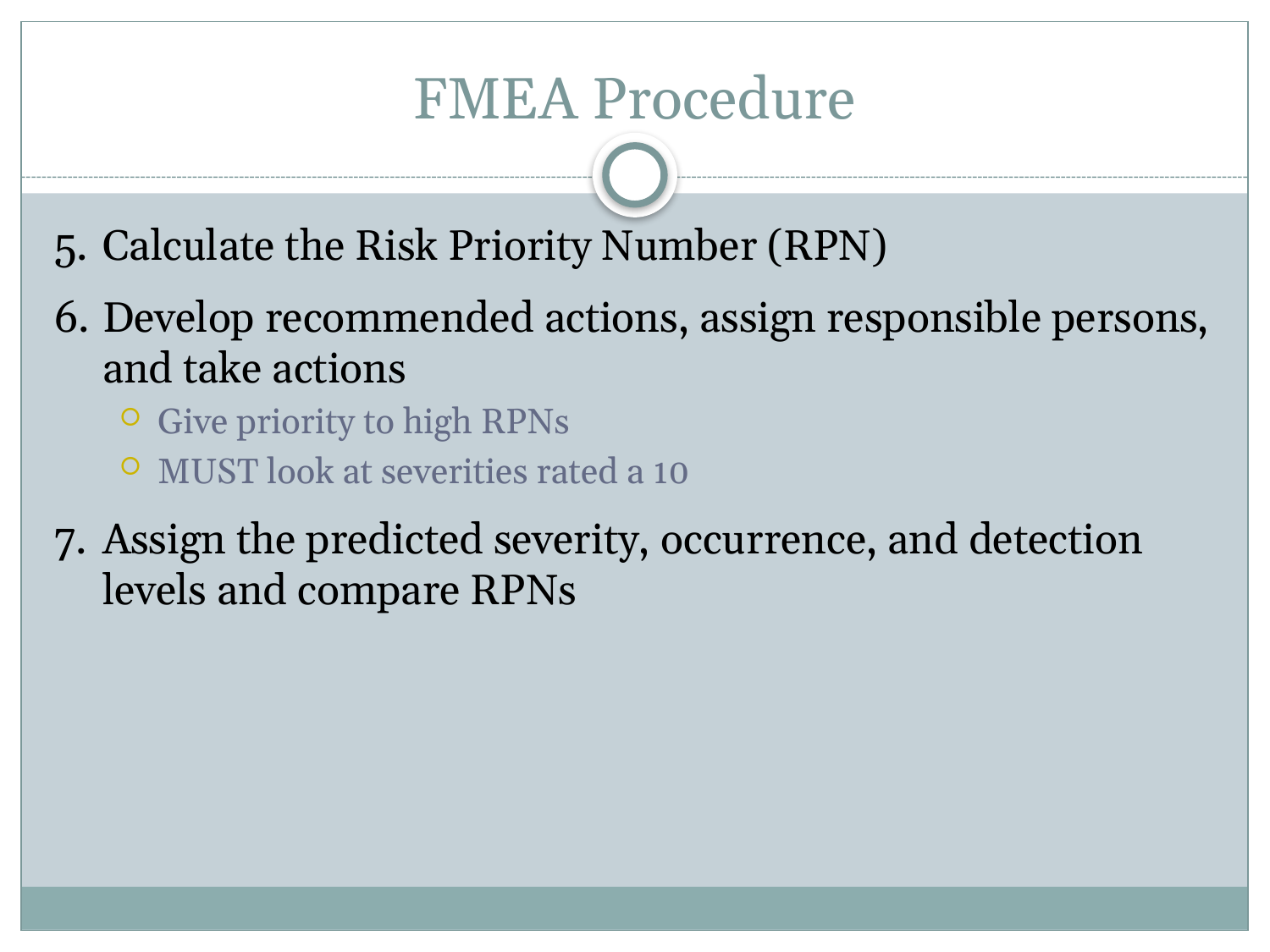

# FMEA Procedure
5.	Calculate the Risk Priority Number (RPN)
6.	Develop recommended actions, assign responsible persons, and take actions
Give priority to high RPNs
MUST look at severities rated a 10
7.	Assign the predicted severity, occurrence, and detection levels and compare RPNs